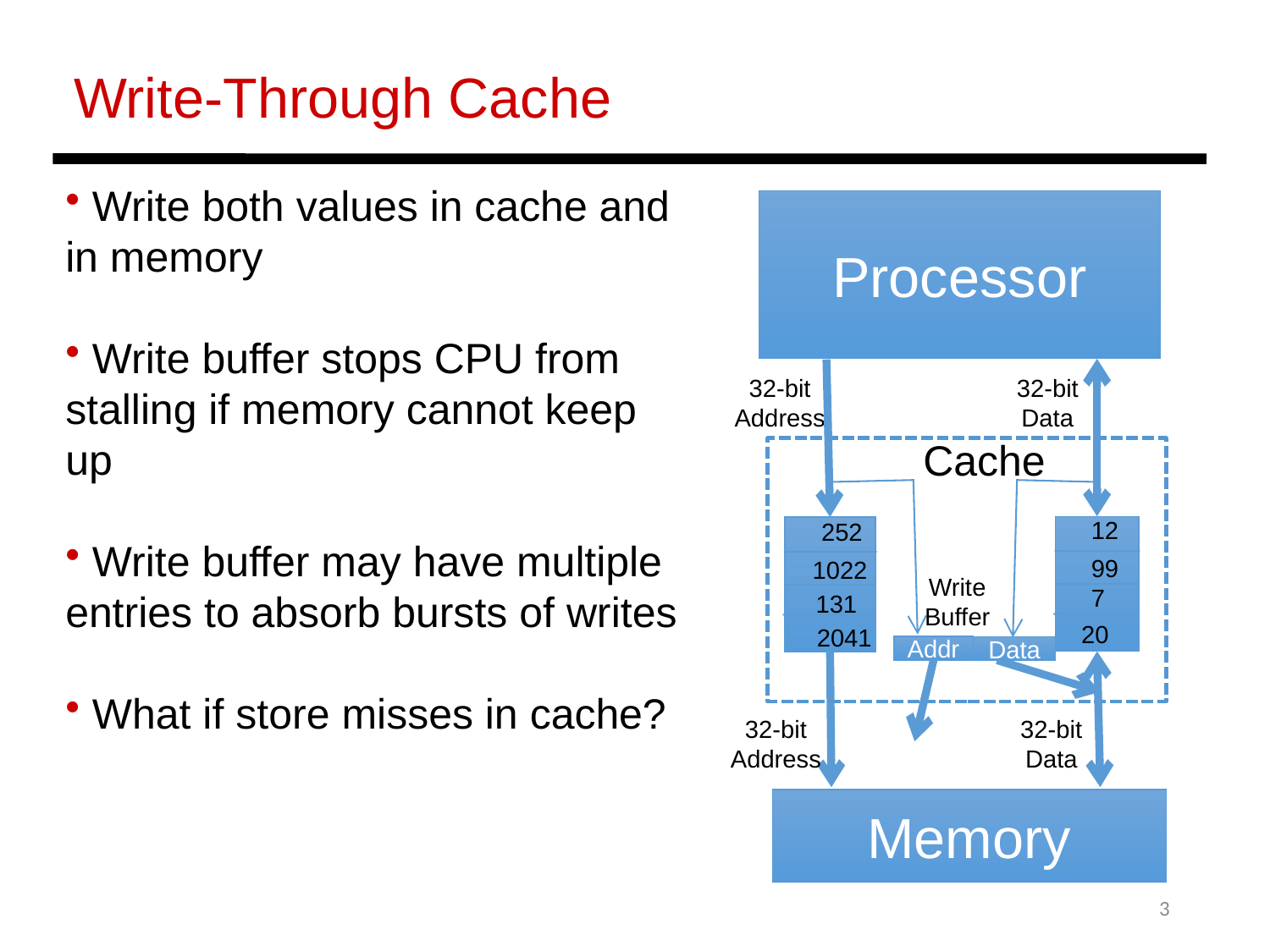

Write-Through Cache

 Write both values in cache and in memory

 Write buffer stops CPU from stalling if memory cannot keep up

 Write buffer may have multiple entries to absorb bursts of writes

 What if store misses in cache?
Processor

32-bit
Address
32-bit
Data
Cache

12
252

99
1022
Write Buffer
7
131
20
2041
Addr
Data
32-bit
Address
32-bit
Data
Memory
3